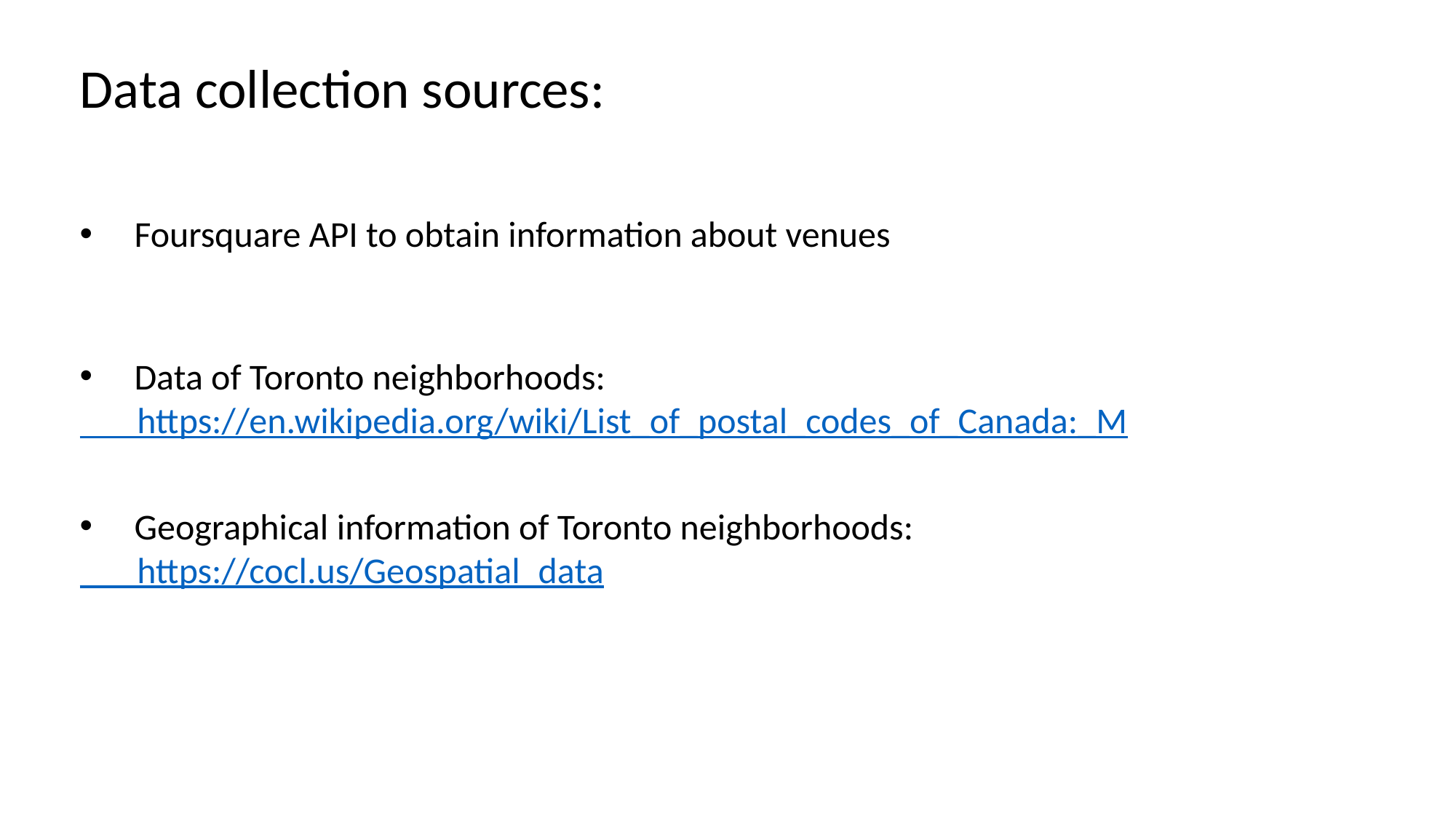

# Data collection sources:
Foursquare API to obtain information about venues

Data of Toronto neighborhoods:
       https://en.wikipedia.org/wiki/List_of_postal_codes_of_Canada:_M

Geographical information of Toronto neighborhoods:
       https://cocl.us/Geospatial_data